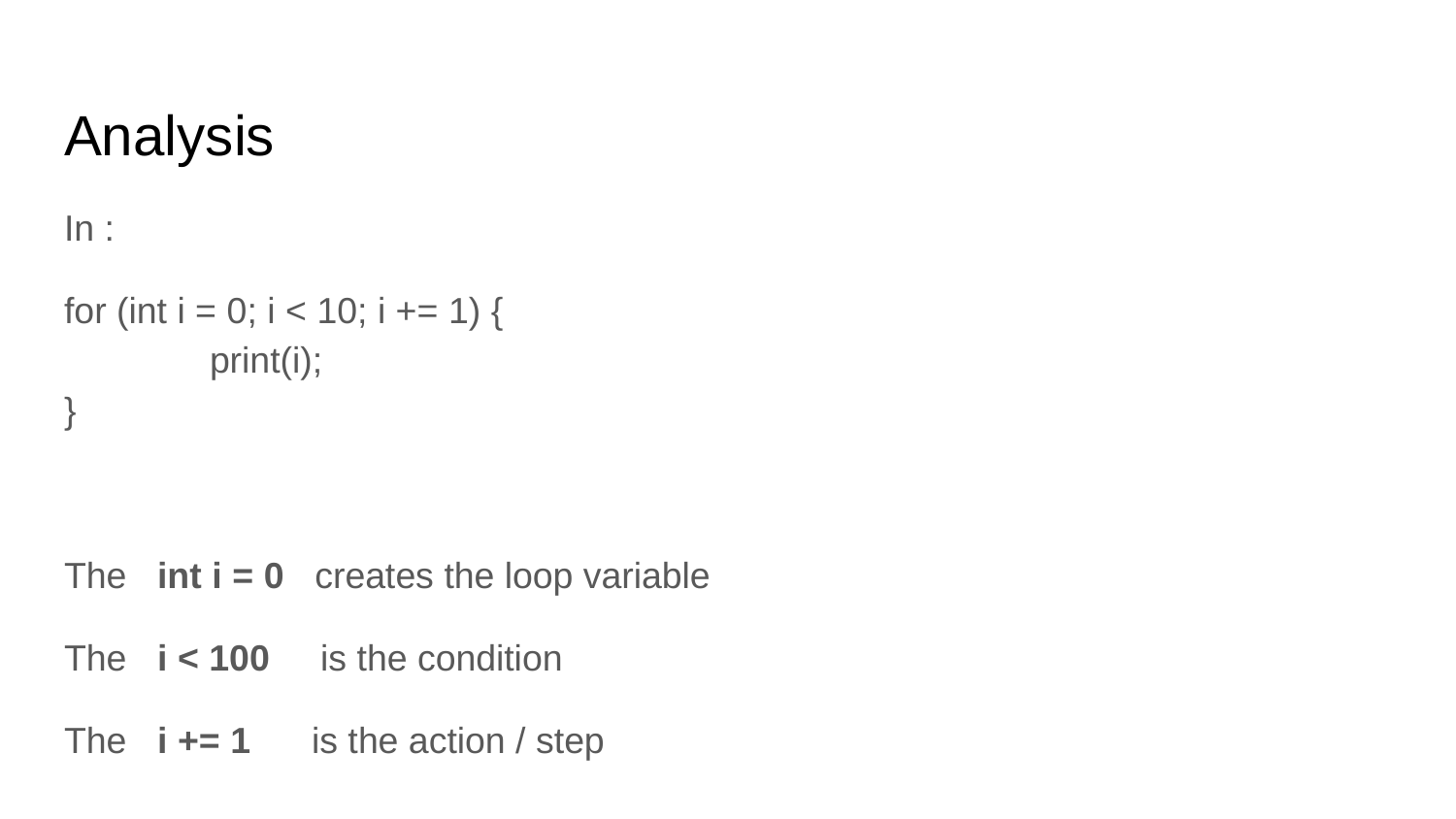

# Analysis
In :
for (int i = 0; i < 10; i += 1) {
	print(i);
}

The   int i = 0   creates the loop variable
The   i < 100     is the condition
The   i += 1      is the action / step